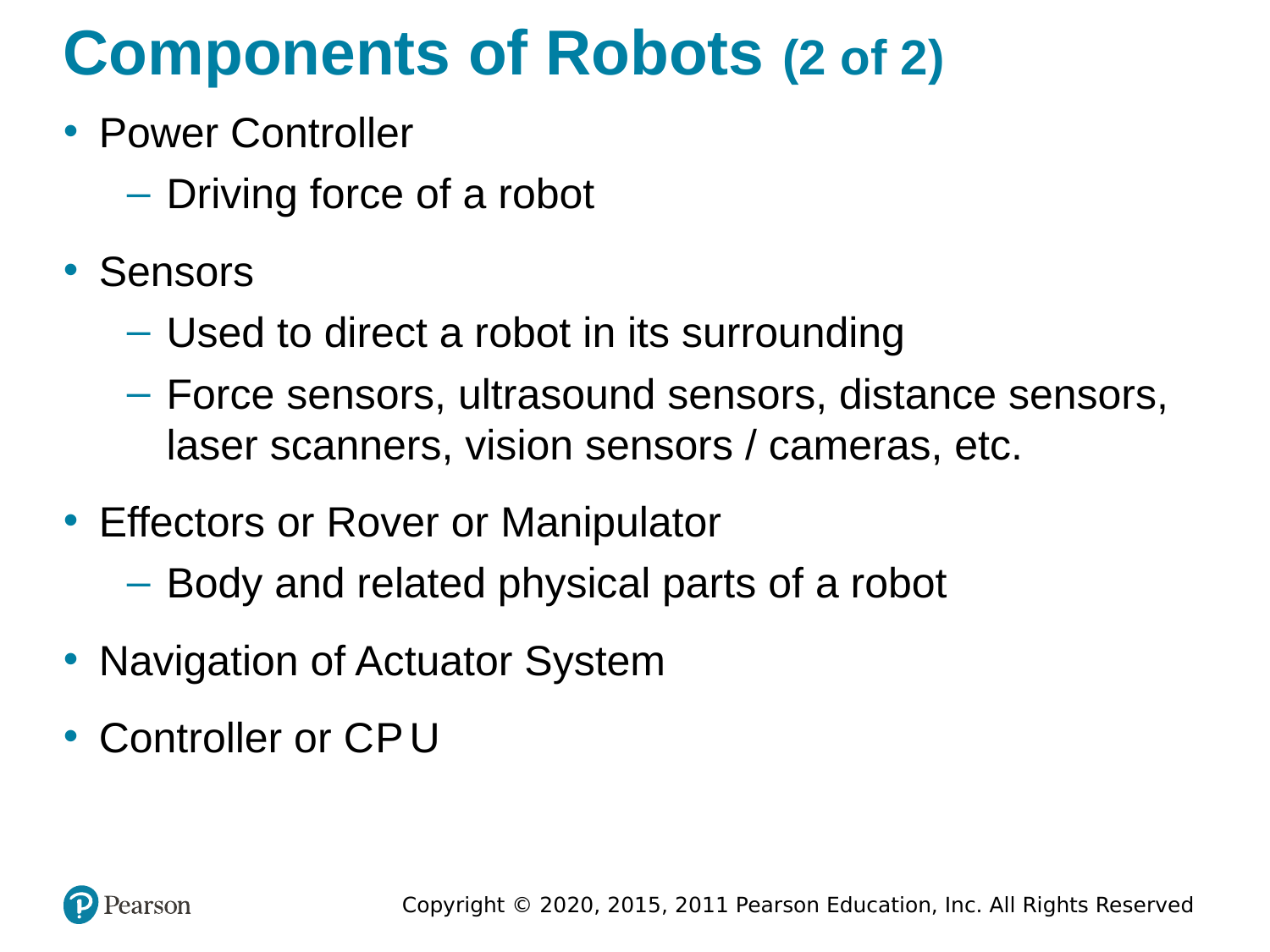

# Components of Robots (2 of 2)
Power Controller
Driving force of a robot
Sensors
Used to direct a robot in its surrounding
Force sensors, ultrasound sensors, distance sensors, laser scanners, vision sensors / cameras, etc.
Effectors or Rover or Manipulator
Body and related physical parts of a robot
Navigation of Actuator System
Controller or C P U